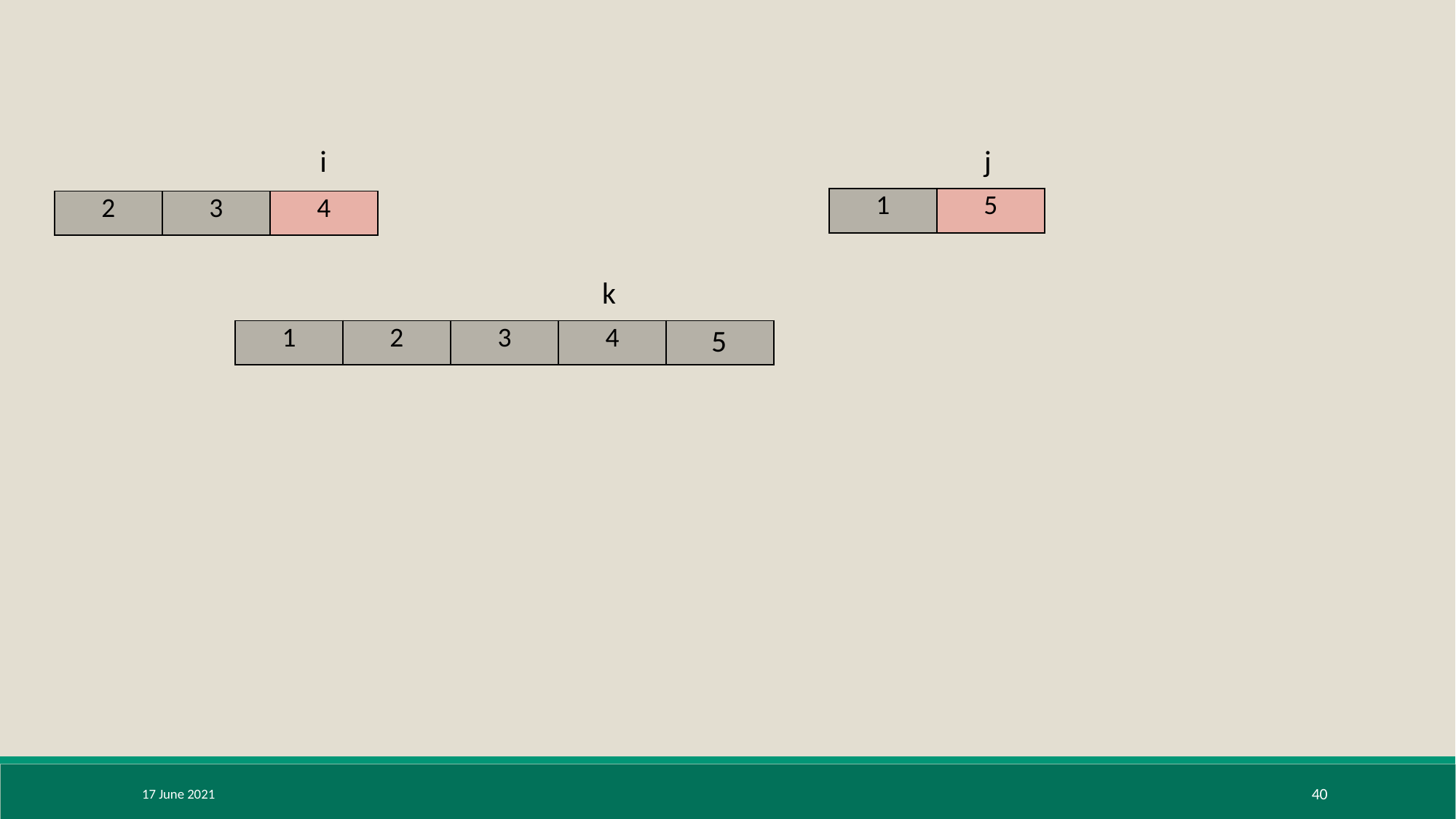

i
j
| 1 | 5 |
| --- | --- |
| 2 | 3 | 4 |
| --- | --- | --- |
k
5
| 1 | 2 | 3 | 4 |  |
| --- | --- | --- | --- | --- |
17 June 2021
40